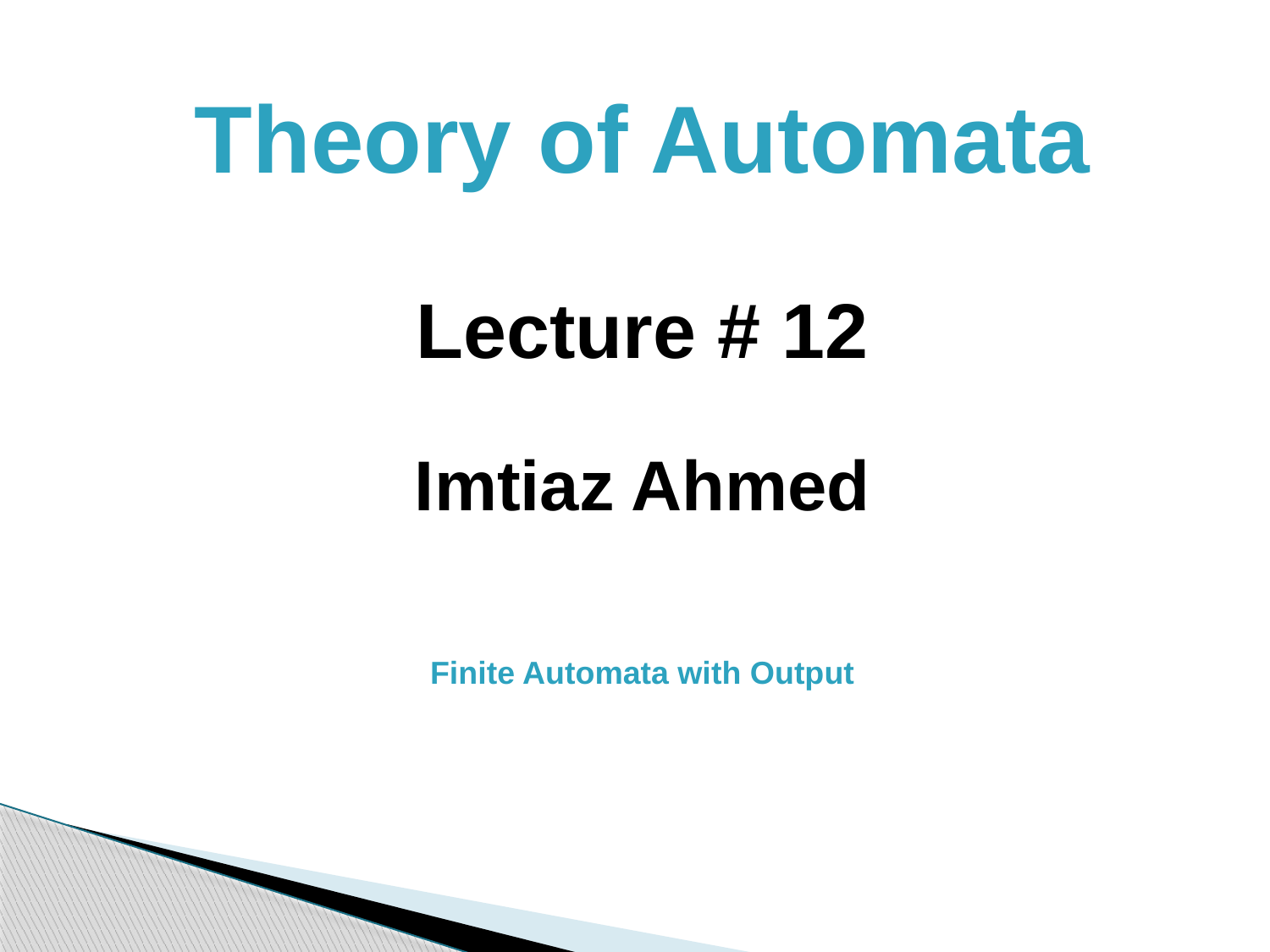

Theory of Automata

Lecture # 12

Imtiaz Ahmed

Finite Automata with Output